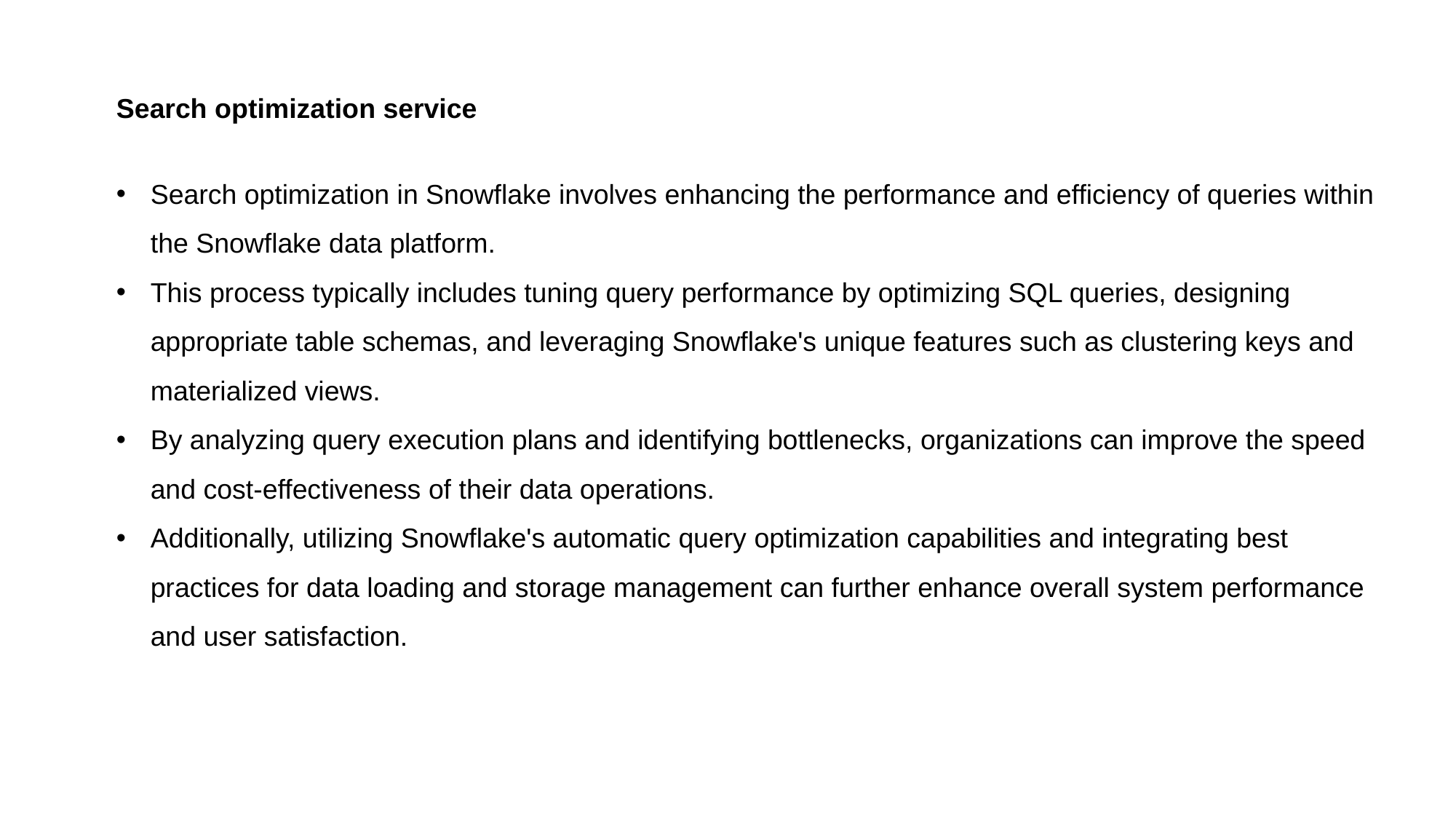

Search optimization service
Search optimization in Snowflake involves enhancing the performance and efficiency of queries within the Snowflake data platform.
This process typically includes tuning query performance by optimizing SQL queries, designing appropriate table schemas, and leveraging Snowflake's unique features such as clustering keys and materialized views.
By analyzing query execution plans and identifying bottlenecks, organizations can improve the speed and cost-effectiveness of their data operations.
Additionally, utilizing Snowflake's automatic query optimization capabilities and integrating best practices for data loading and storage management can further enhance overall system performance and user satisfaction.